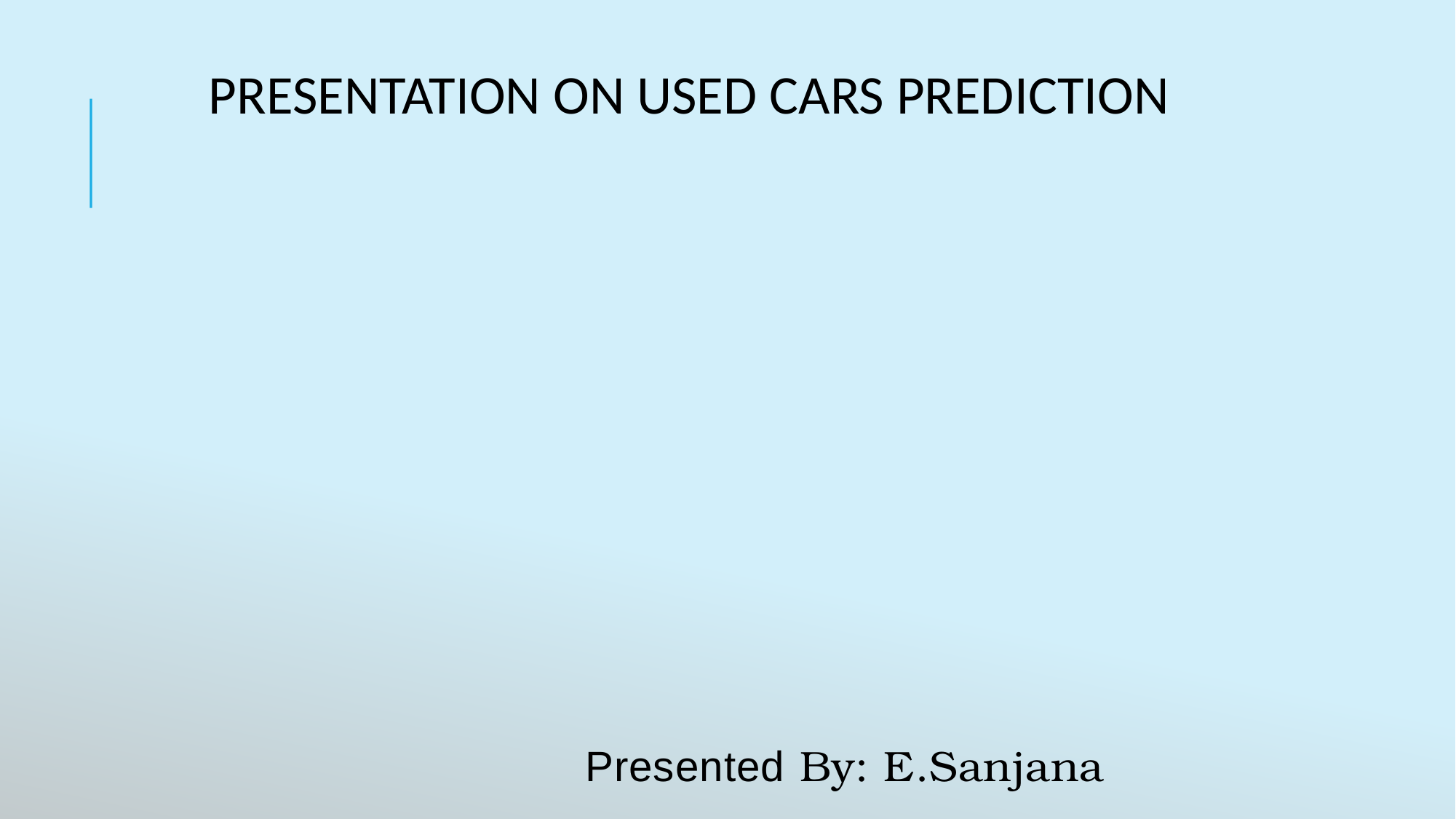

PRESENTATION ON USED CARS PREDICTION
Presented By: E.Sanjana